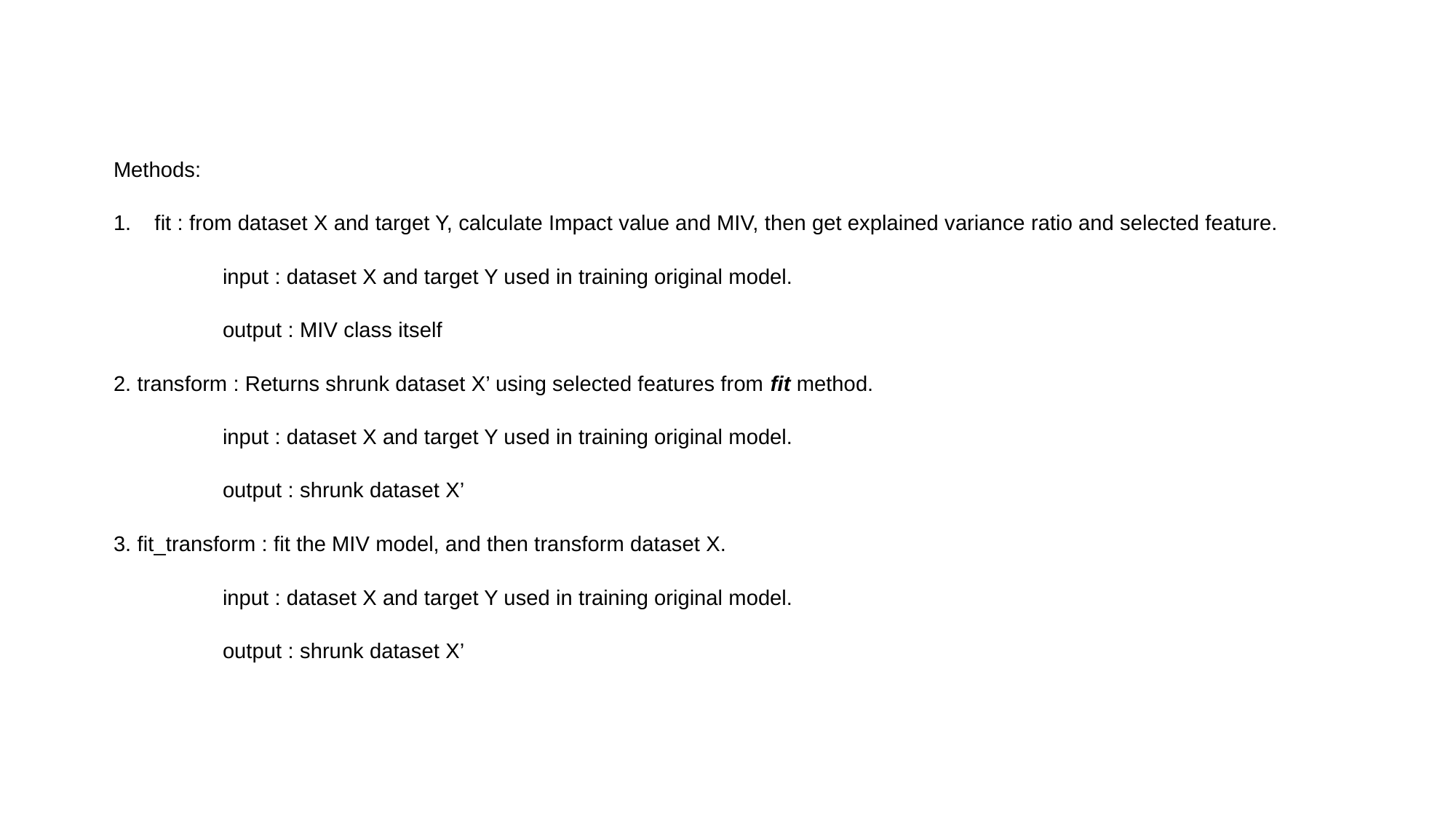

Methods:
fit : from dataset X and target Y, calculate Impact value and MIV, then get explained variance ratio and selected feature.
	input : dataset X and target Y used in training original model.
	output : MIV class itself
2. transform : Returns shrunk dataset X’ using selected features from fit method.
	input : dataset X and target Y used in training original model.
	output : shrunk dataset X’
3. fit_transform : fit the MIV model, and then transform dataset X.
	input : dataset X and target Y used in training original model.
	output : shrunk dataset X’